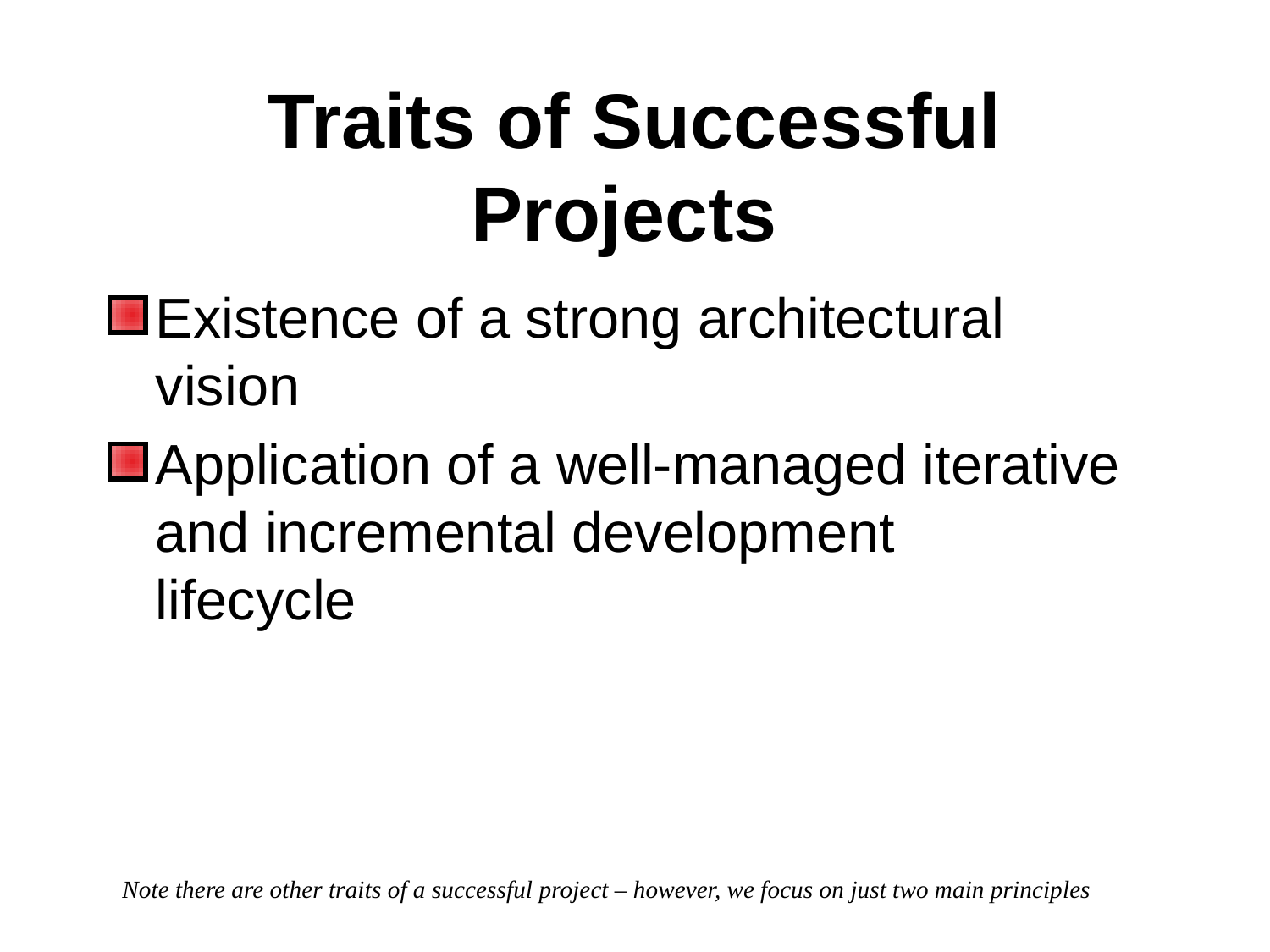

# Traits of Successful Projects
Existence of a strong architectural vision
Application of a well-managed iterative and incremental development
lifecycle
Note there are other traits of a successful project – however, we focus on just two main principles